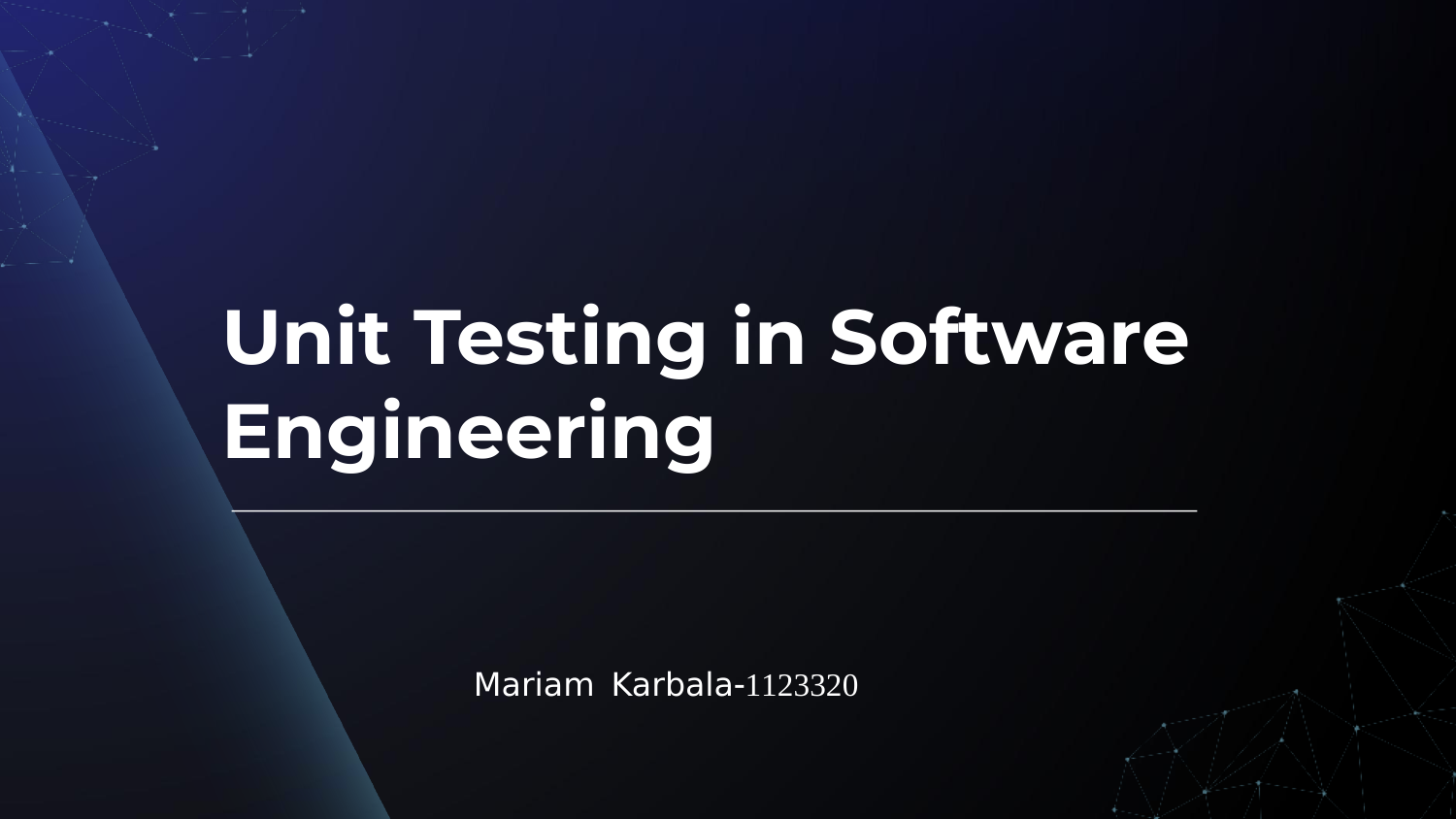

# Unit Testing in Software Engineering
Mariam Karbala-1123320